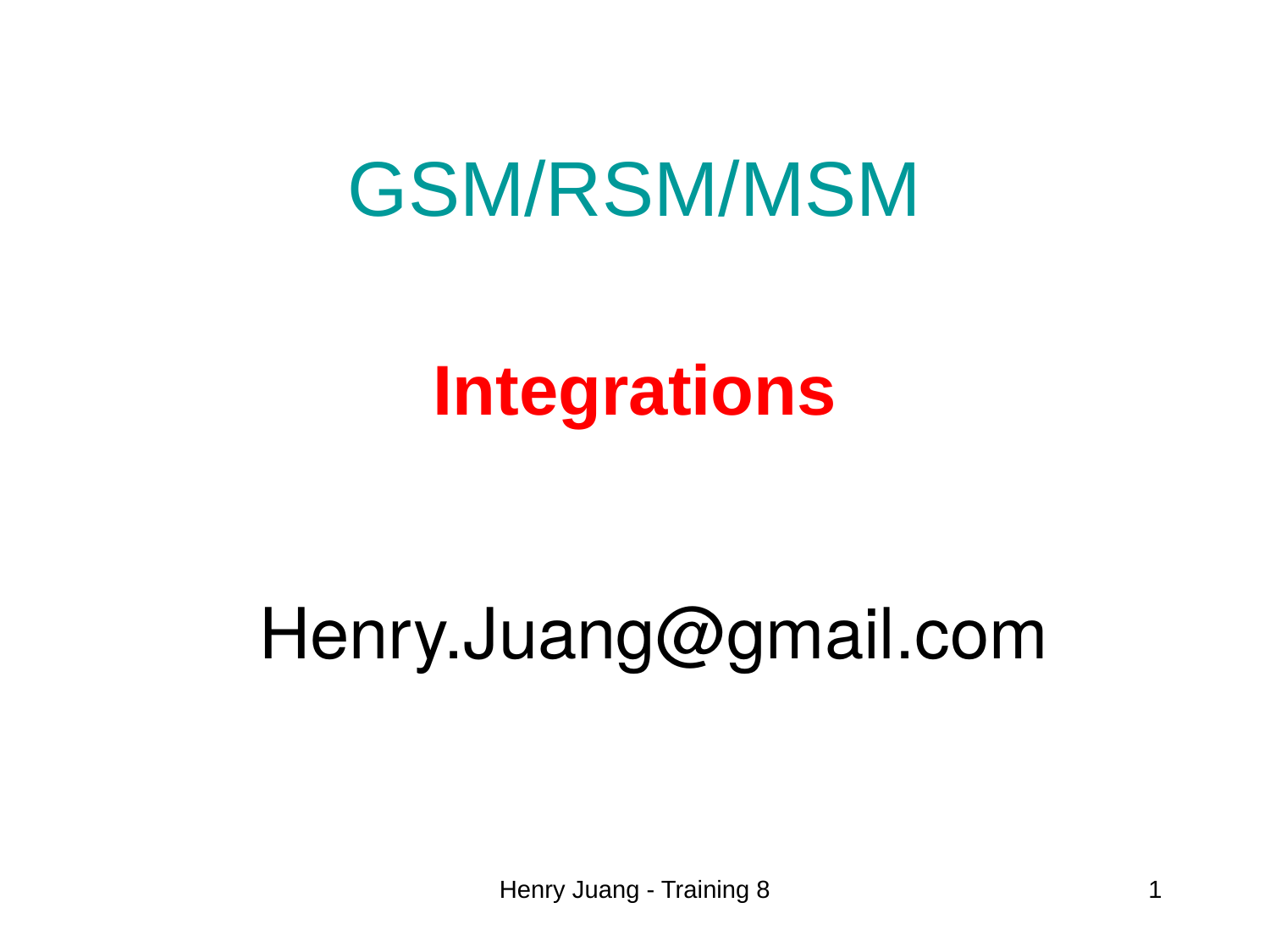

# GSM/RSM/MSM
Integrations
Henry.Juang@gmail.com

Henry Juang - Training 8
1